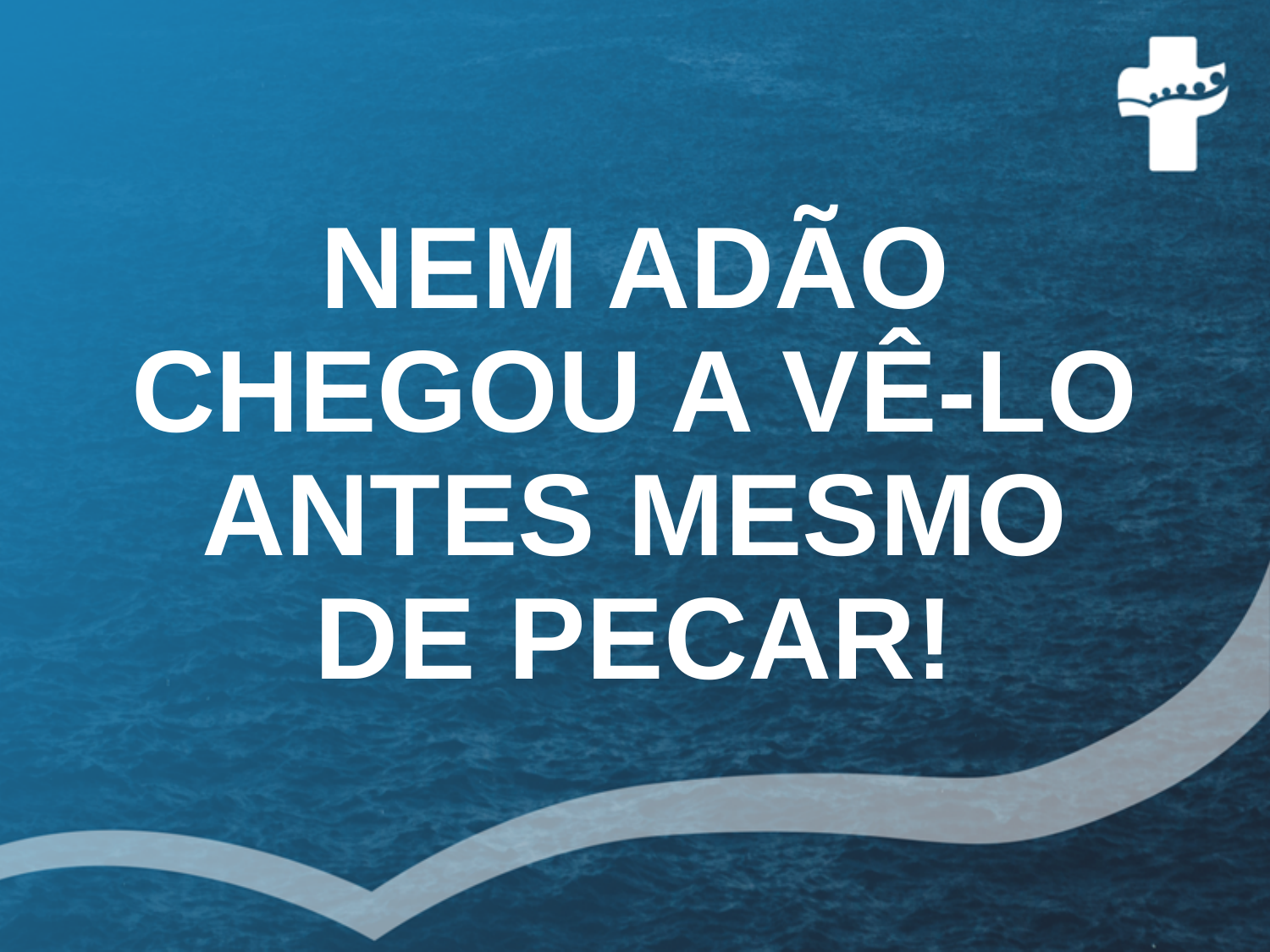

# NEM ADÃO CHEGOU A VÊ-LO ANTES MESMO DE PECAR!